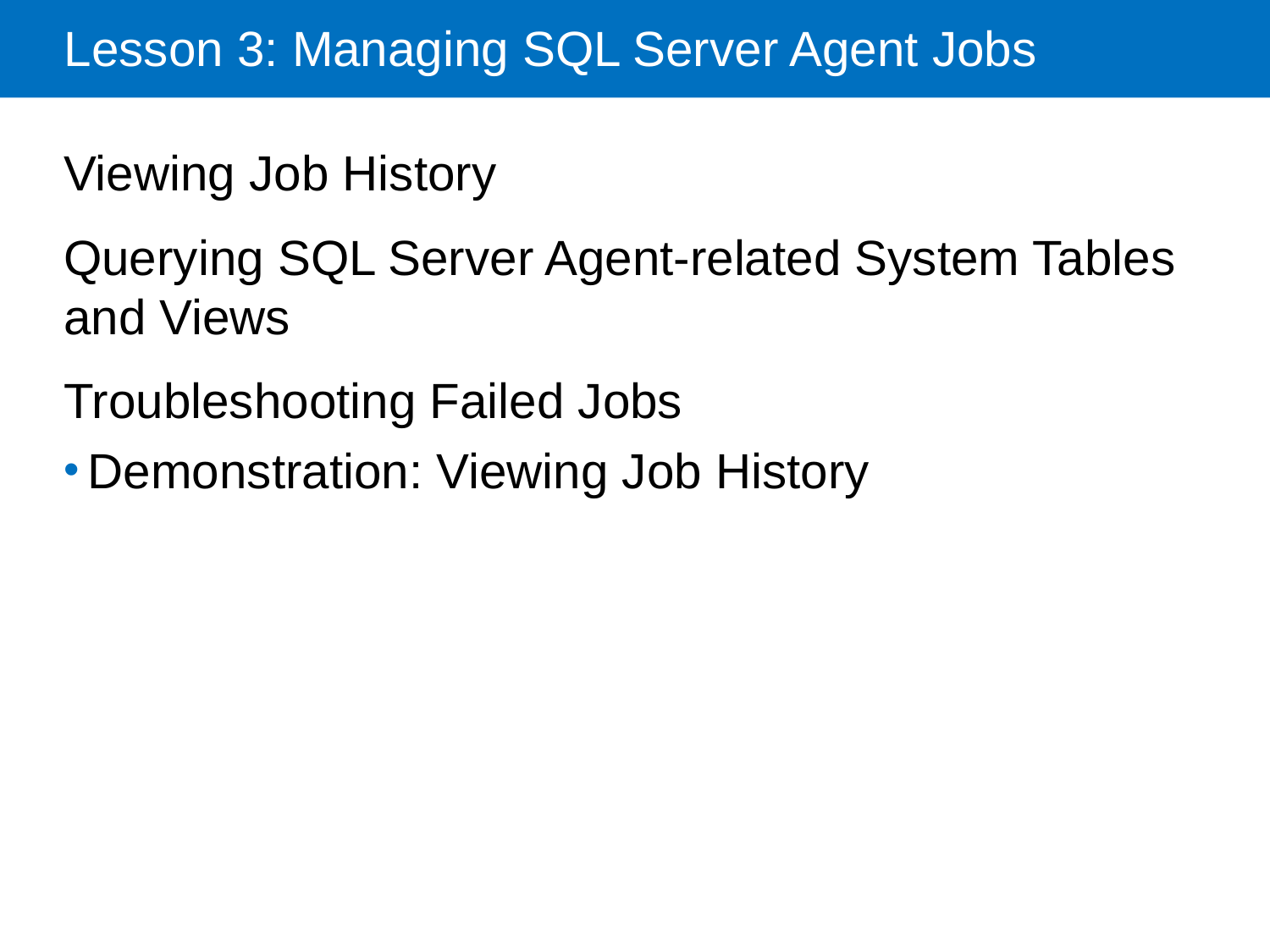

# Lesson 3: Managing SQL Server Agent Jobs
Viewing Job History
Querying SQL Server Agent-related System Tables and Views
Troubleshooting Failed Jobs
Demonstration: Viewing Job History